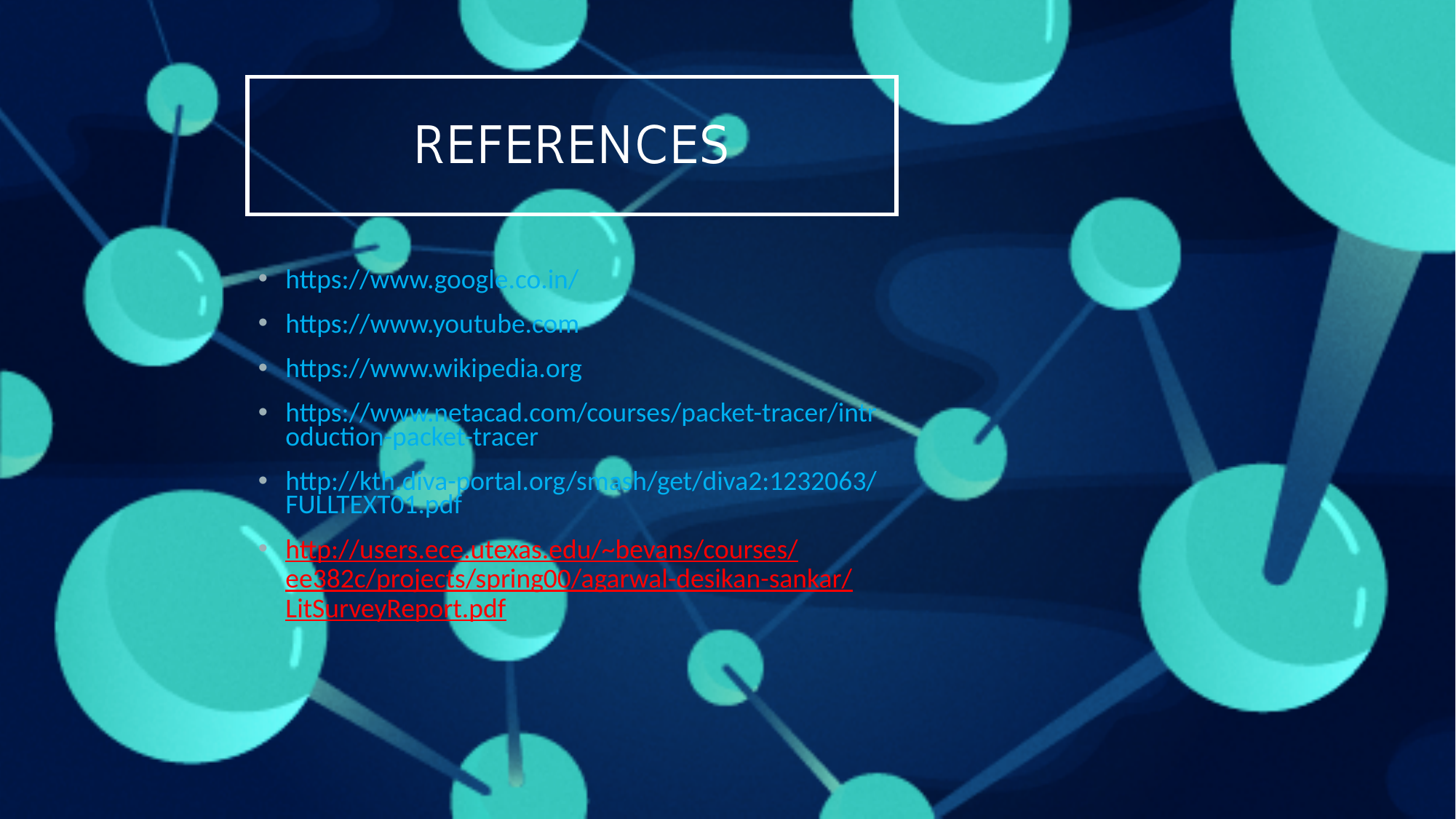

# References
https://www.google.co.in/
https://www.youtube.com
https://www.wikipedia.org
https://www.netacad.com/courses/packet-tracer/introduction-packet-tracer
http://kth.diva-portal.org/smash/get/diva2:1232063/FULLTEXT01.pdf
http://users.ece.utexas.edu/~bevans/courses/ee382c/projects/spring00/agarwal-desikan-sankar/LitSurveyReport.pdf